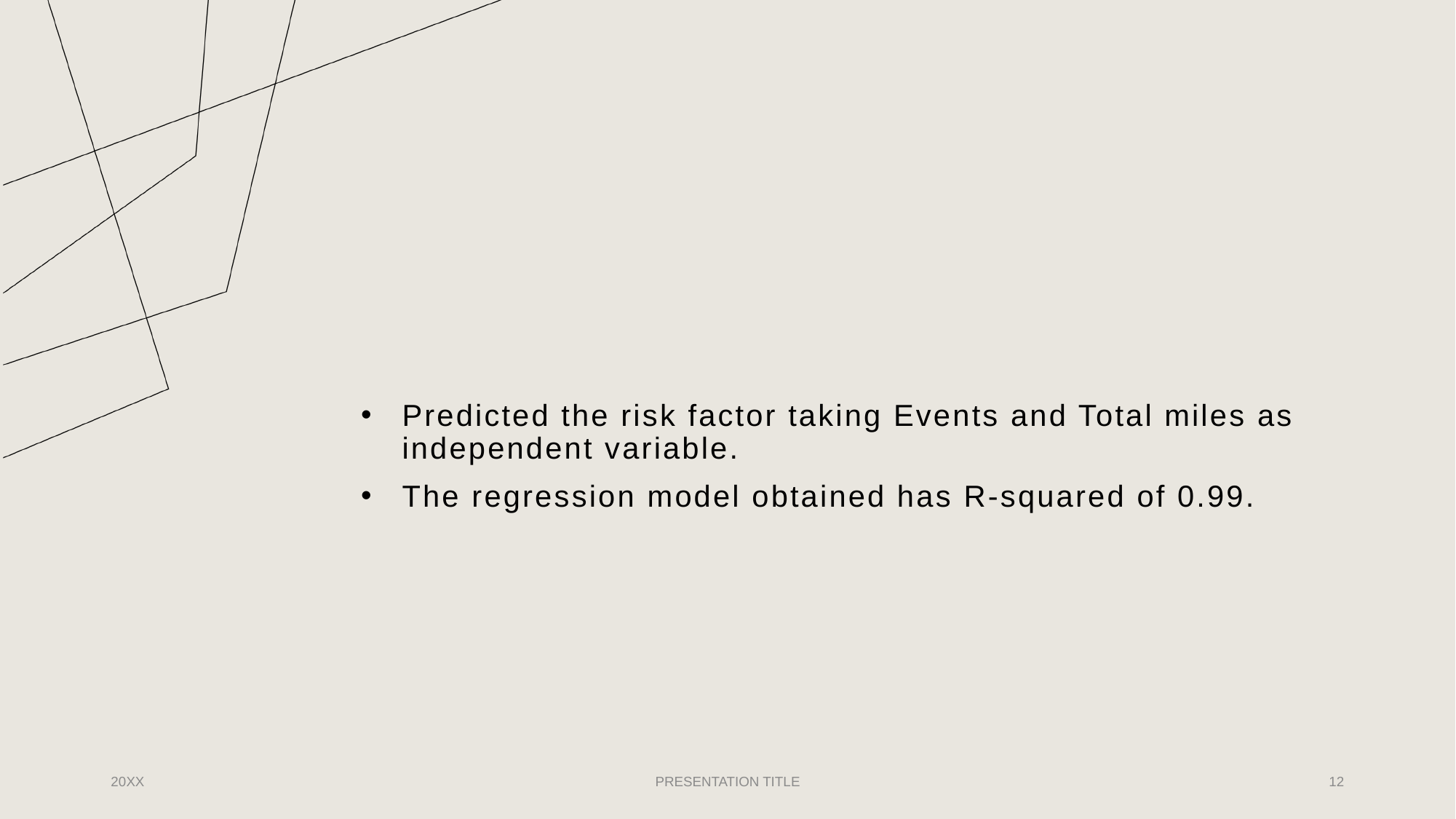

Predicted the risk factor taking Events and Total miles as independent variable.
The regression model obtained has R-squared of 0.99.

20XX
PRESENTATION TITLE
12